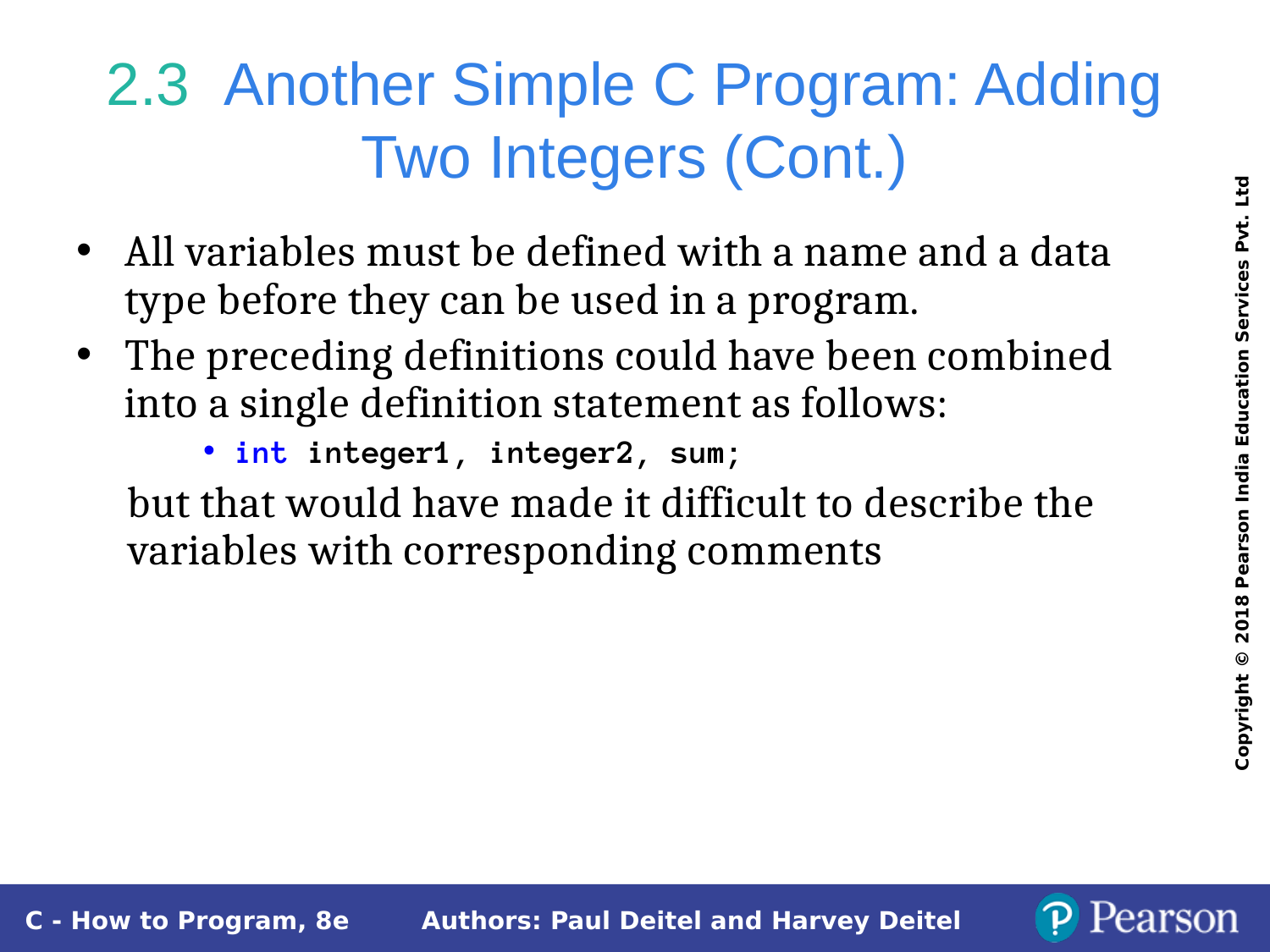

# 2.3  Another Simple C Program: Adding Two Integers (Cont.)
All variables must be defined with a name and a data type before they can be used in a program.
The preceding definitions could have been combined into a single definition statement as follows:
int integer1, integer2, sum;
but that would have made it difficult to describe the variables with corresponding comments